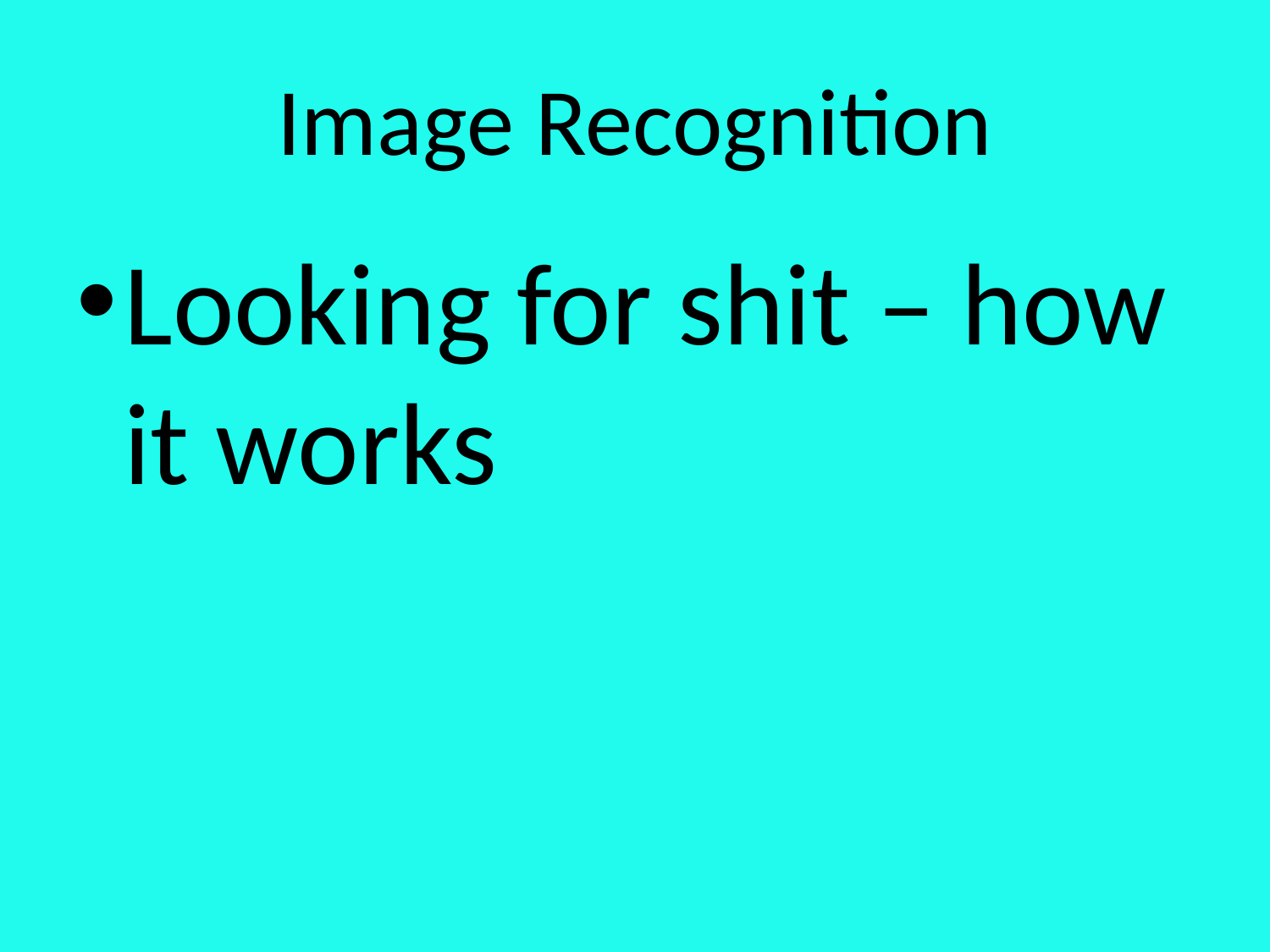

# Image Recognition
Looking for shit – how it works